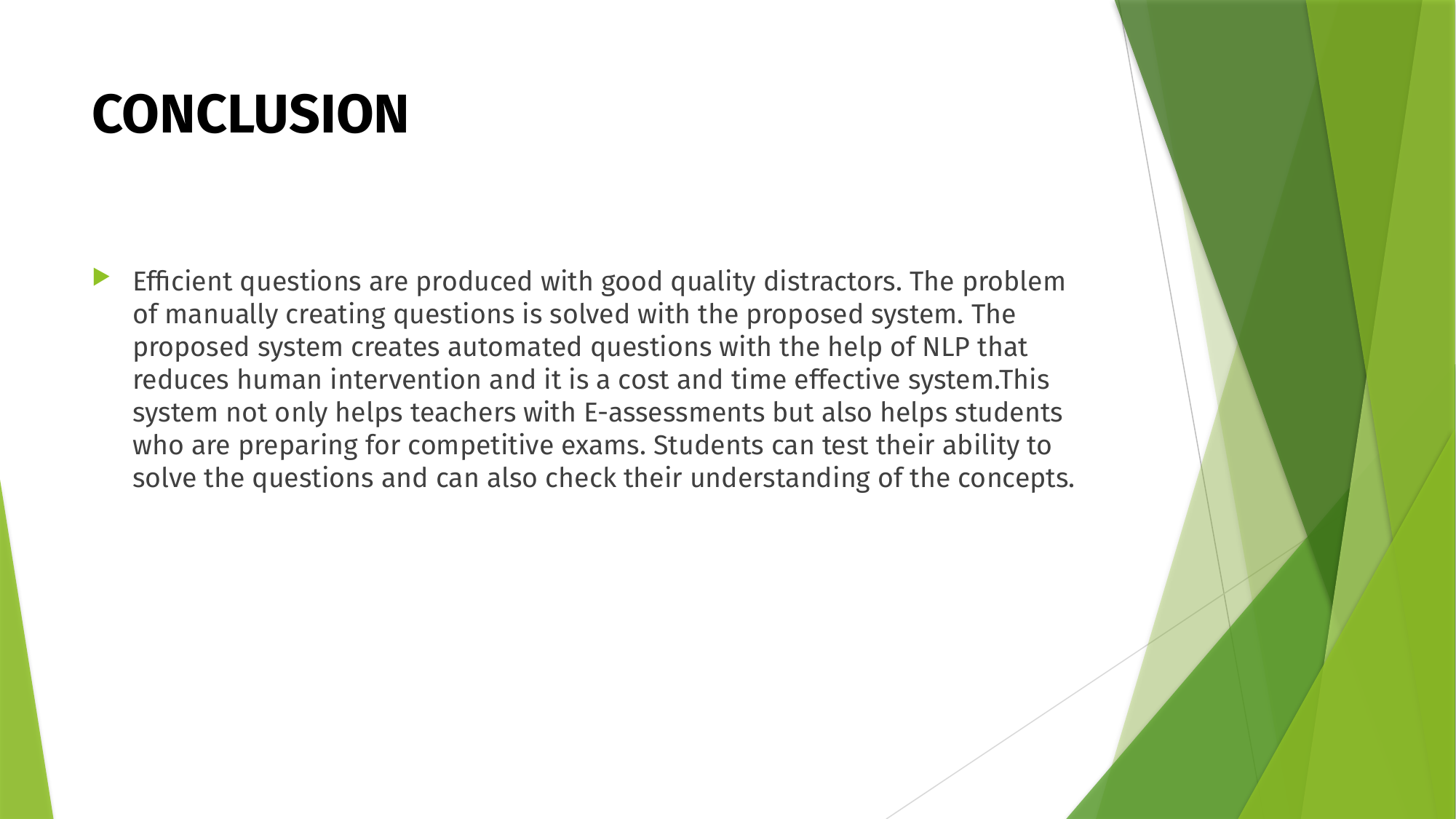

# CONCLUSION
Efficient questions are produced with good quality distractors. The problem of manually creating questions is solved with the proposed system. The proposed system creates automated questions with the help of NLP that reduces human intervention and it is a cost and time effective system.This system not only helps teachers with E-assessments but also helps students who are preparing for competitive exams. Students can test their ability to solve the questions and can also check their understanding of the concepts.